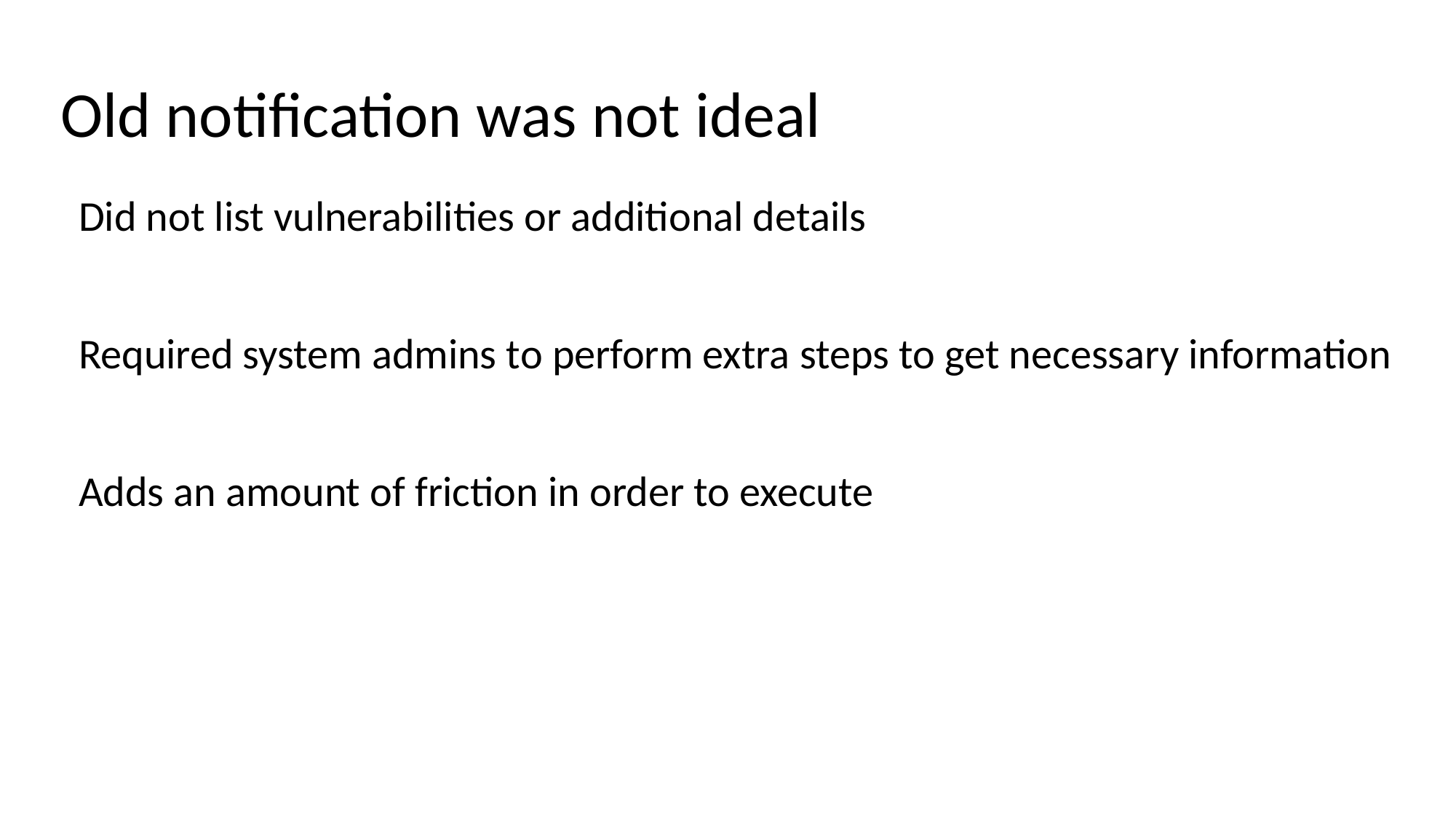

# Old notification was not ideal
Did not list vulnerabilities or additional details

Required system admins to perform extra steps to get necessary information

Adds an amount of friction in order to execute